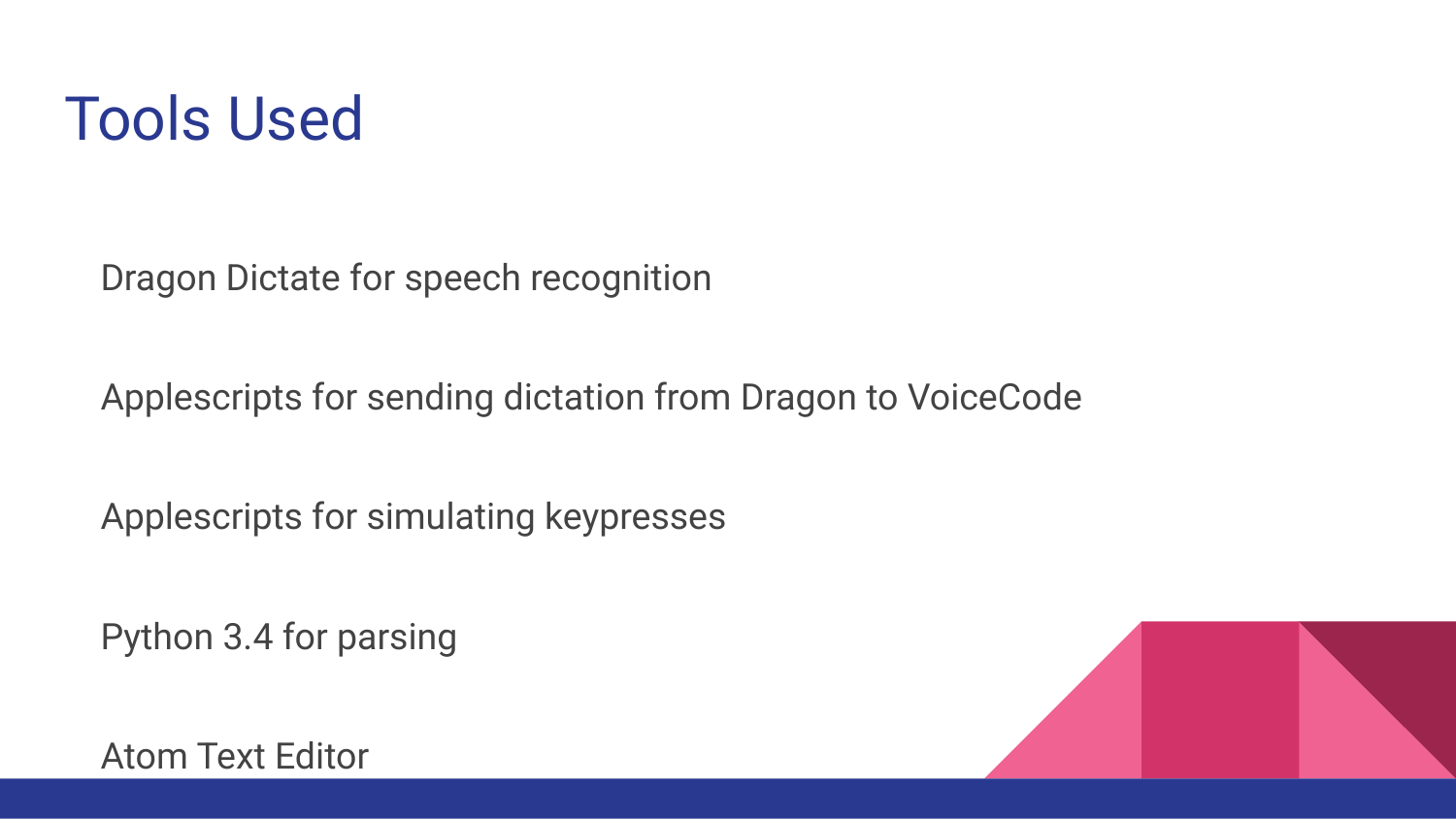

# Tools Used
Dragon Dictate for speech recognition
Applescripts for sending dictation from Dragon to VoiceCode
Applescripts for simulating keypresses
Python 3.4 for parsing
Atom Text Editor
PyCharm